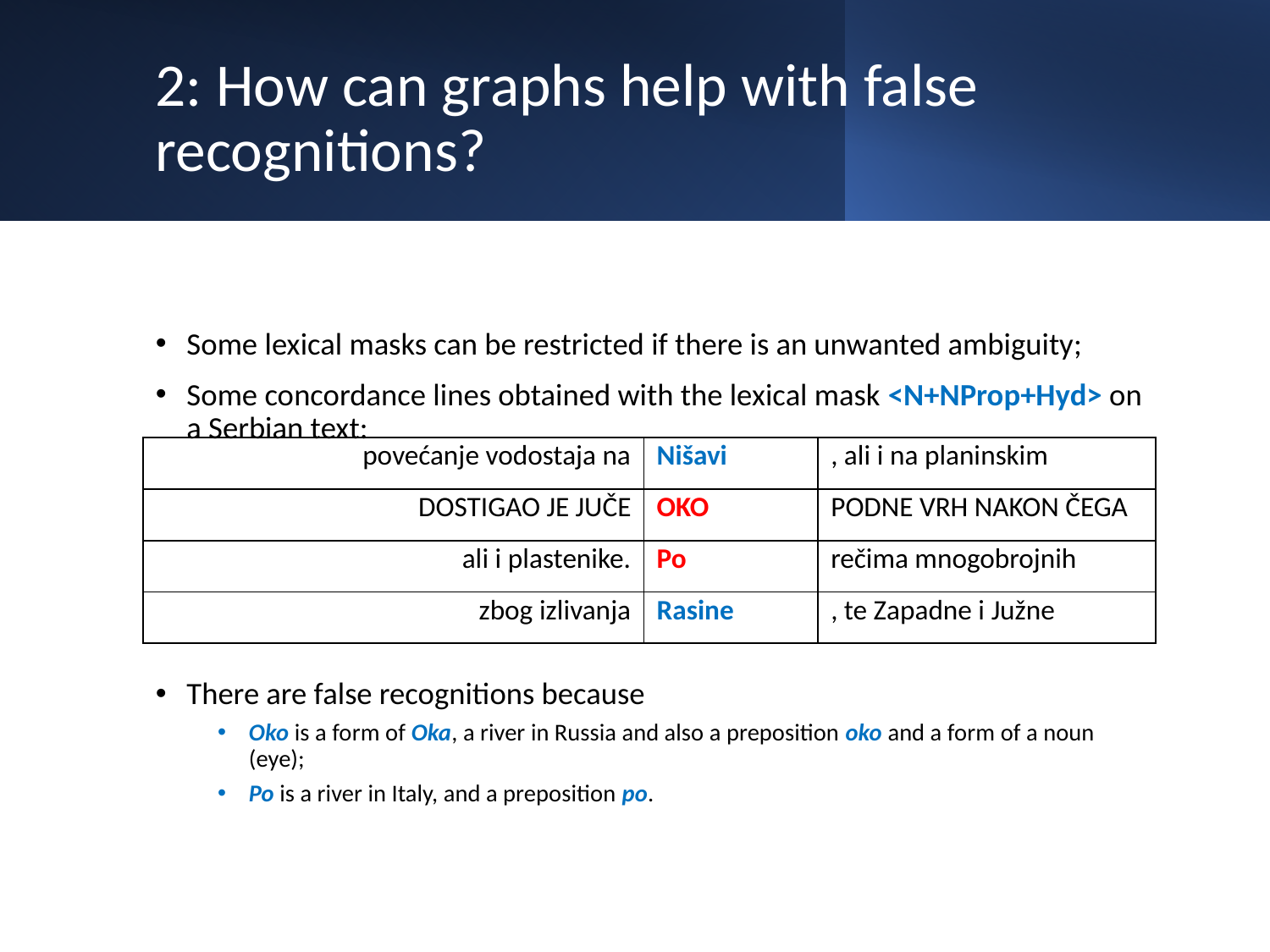

# 2: How can graphs help with false recognitions?
Some lexical masks can be restricted if there is an unwanted ambiguity;
Some concordance lines obtained with the lexical mask <N+NProp+Hyd> on a Serbian text:

There are false recognitions because
Oko is a form of Oka, a river in Russia and also a preposition oko and a form of a noun (eye);
Po is a river in Italy, and a preposition po.

| povećanje vodostaja na | Nišavi | , ali i na planinskim |
| --- | --- | --- |
| DOSTIGAO JE JUČE | OKO | PODNE VRH NAKON ČEGA |
| ali i plastenike. | Po | rečima mnogobrojnih |
| zbog izlivanja | Rasine | , te Zapadne i Južne |
18